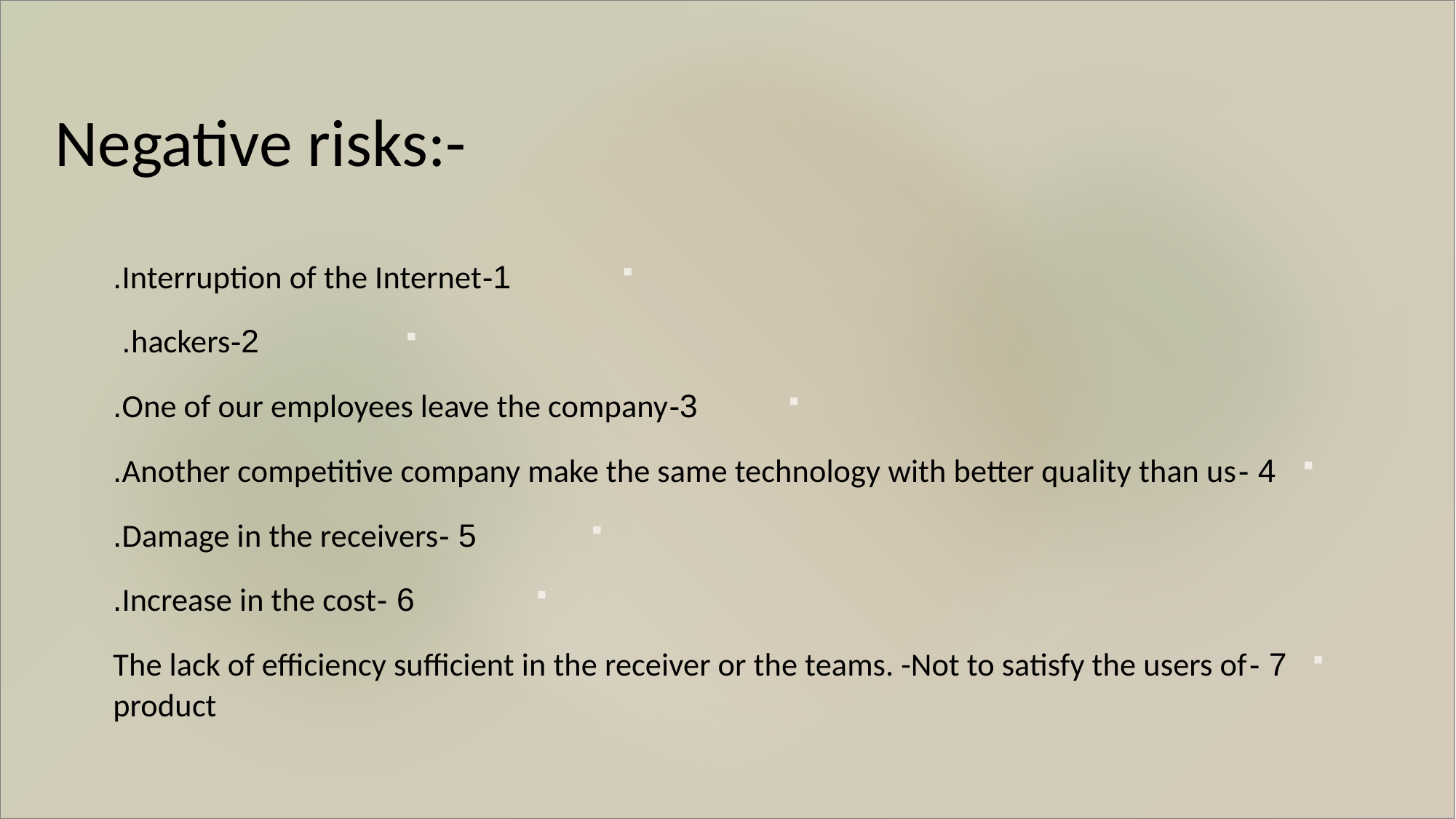

# Negative risks:-

1-Interruption of the Internet.
 2-hackers.
3-One of our employees leave the company.
4 -Another competitive company make the same technology with better quality than us.
5 -Damage in the receivers.
6 -Increase in the cost.
7 -The lack of efficiency sufficient in the receiver or the teams. -Not to satisfy the users of product